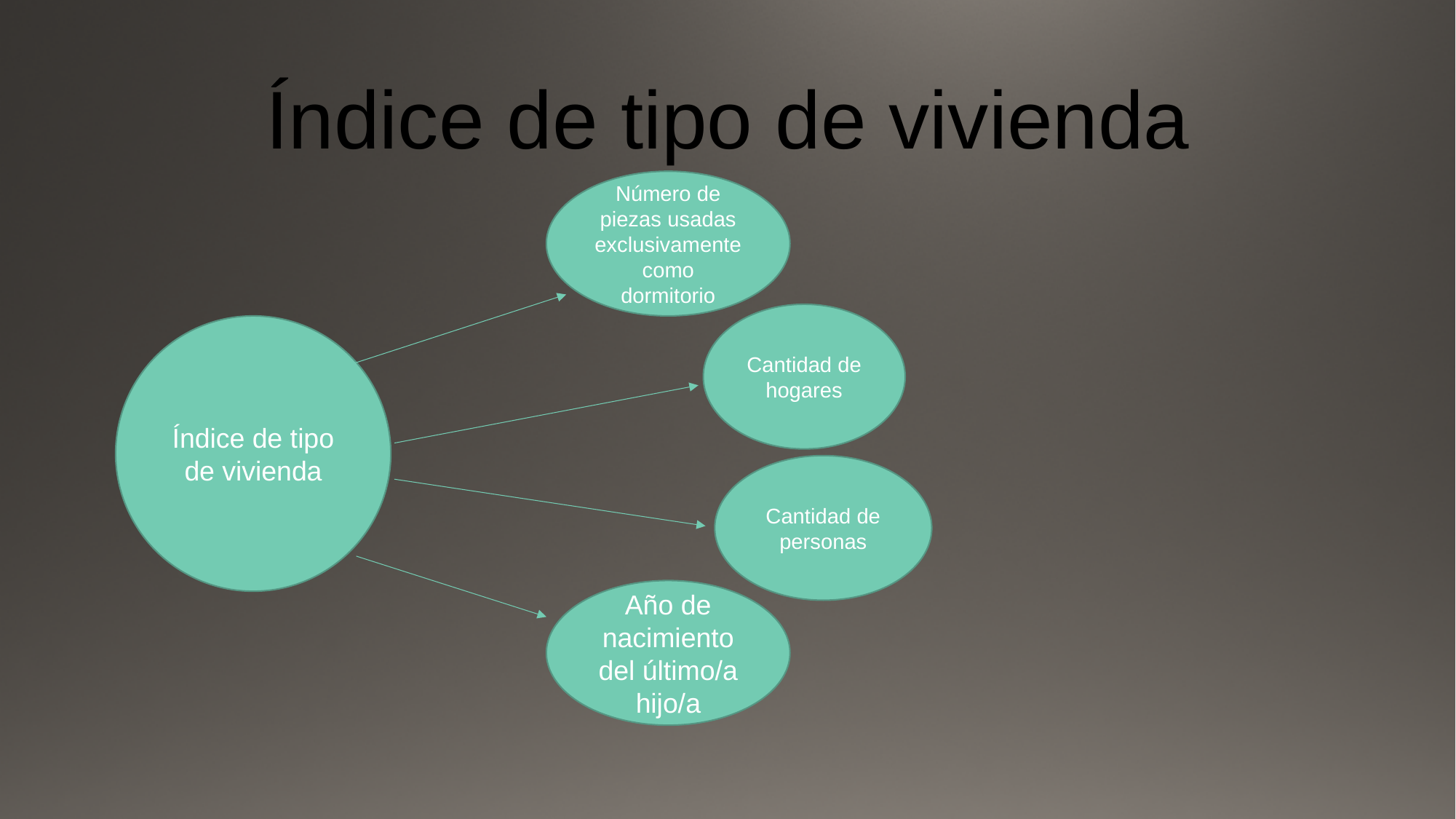

# Índice de tipo de vivienda
Número de piezas usadas exclusivamente como dormitorio
Cantidad de hogares
Índice de tipo de vivienda
Cantidad de personas
Año de nacimiento del último/a hijo/a